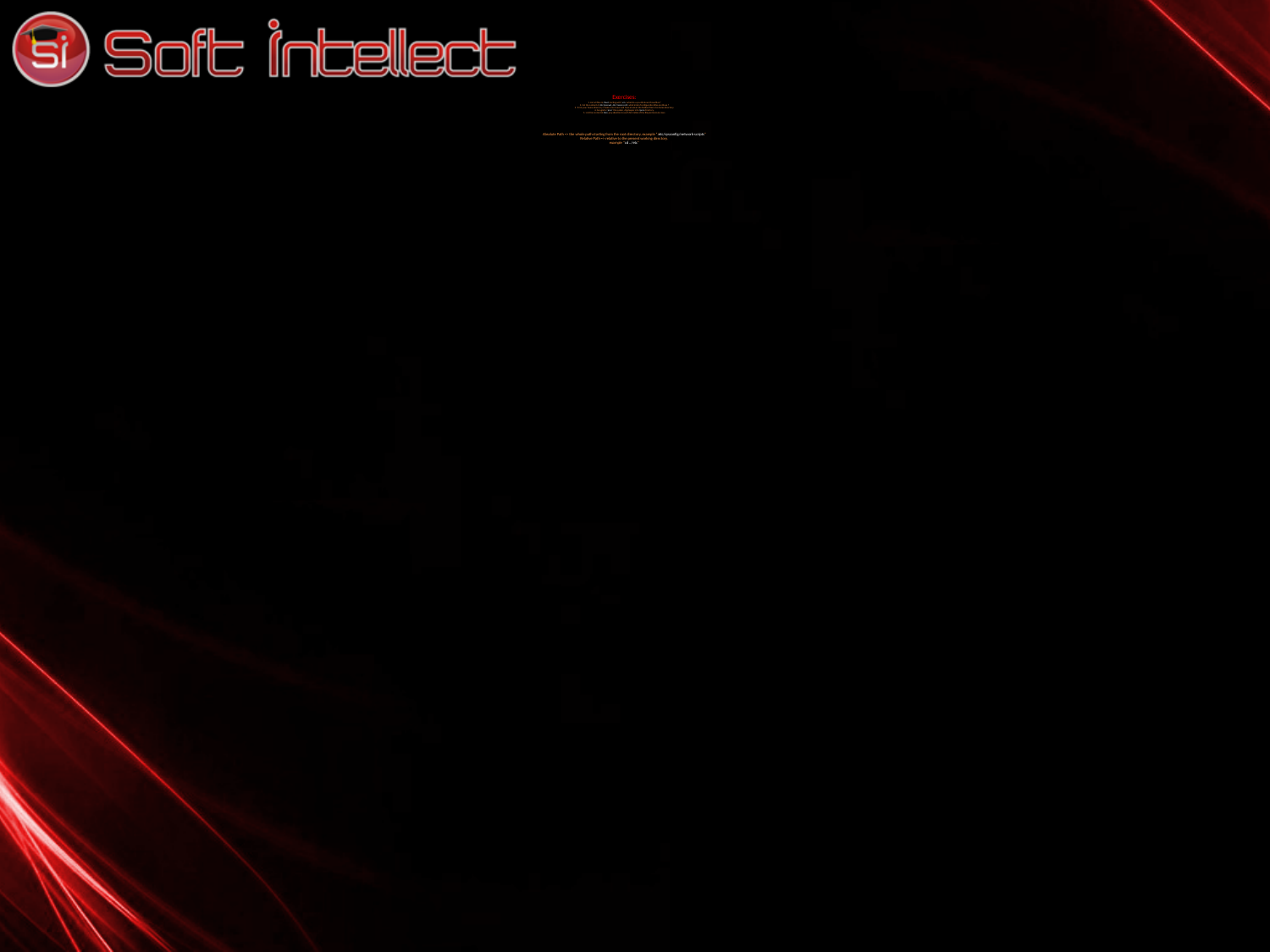

# Exercises: 1. List all files in /boot starting with ‘vm’, what do u you think are those files ? 2. Cat the content of /etc/passwd, /etc/resolv.conf, what kind of configuration files are those ? 3.  Print your home directory. Create a local user and have a look at the hidden files in his home directory. 4. Google for ‘proc’ file system, dig deeper into /proc directory. 5. List the content of /dev, pay attention to each first letter of the file permissions rows. Absolute Path => the whole path starting from the root directory, example “/etc/sysconfig/network-scripts” Relative Path => relative to the present working directory. example “cd ../etc”